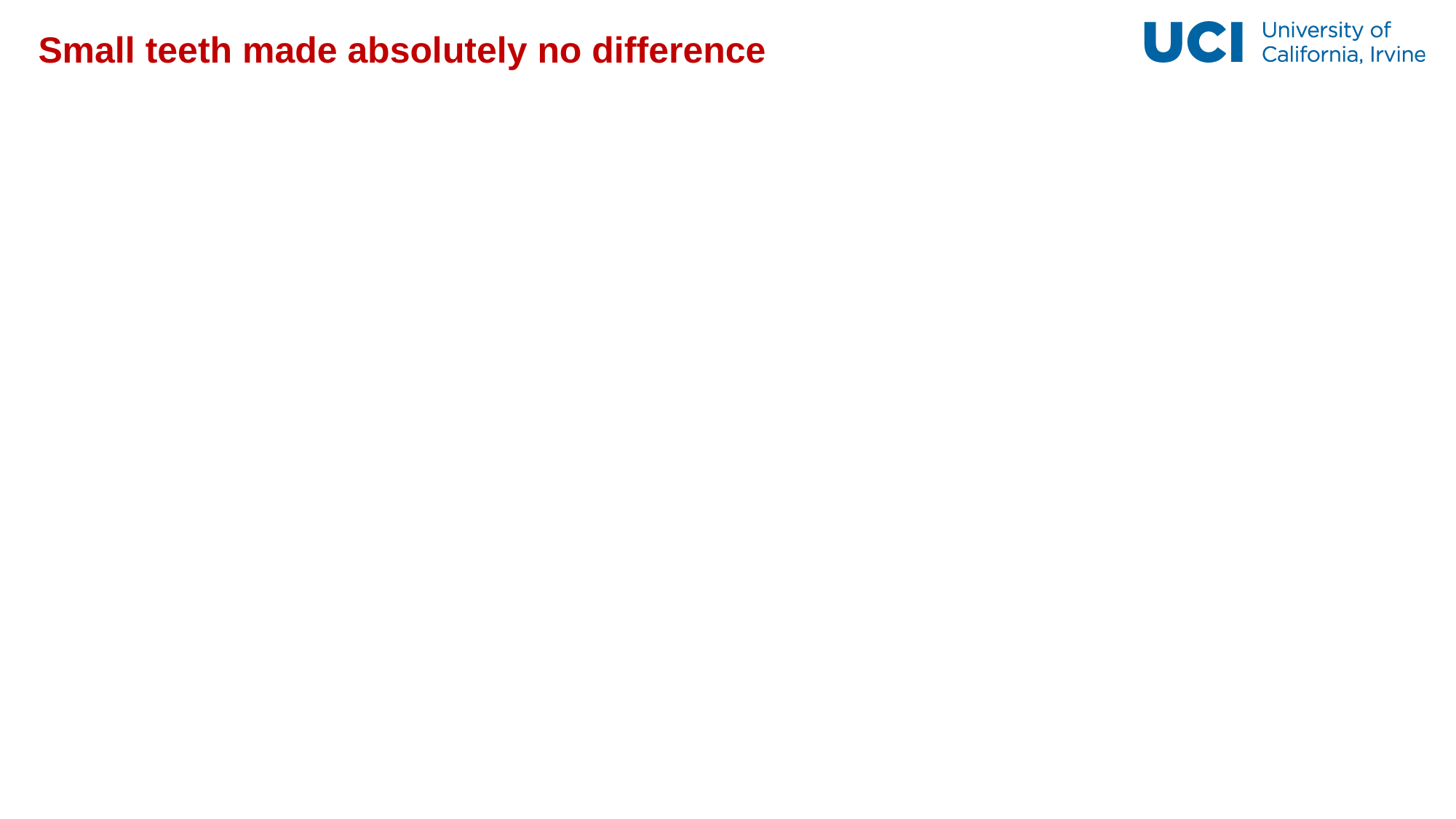

# Small teeth made absolutely no difference